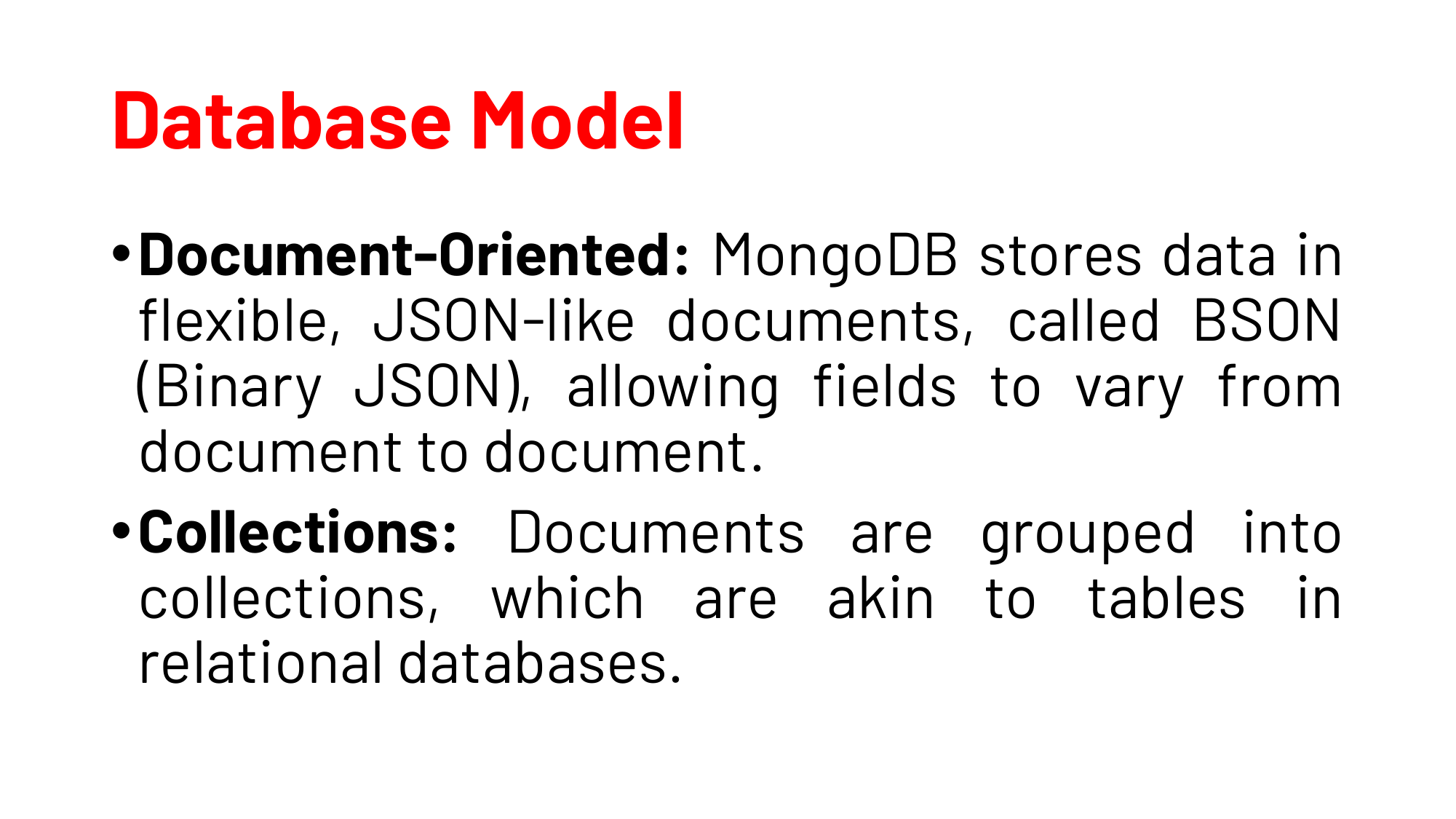

# Database Model
Document-Oriented: MongoDB stores data in flexible, JSON-like documents, called BSON (Binary JSON), allowing fields to vary from document to document.
Collections: Documents are grouped into collections, which are akin to tables in relational databases.